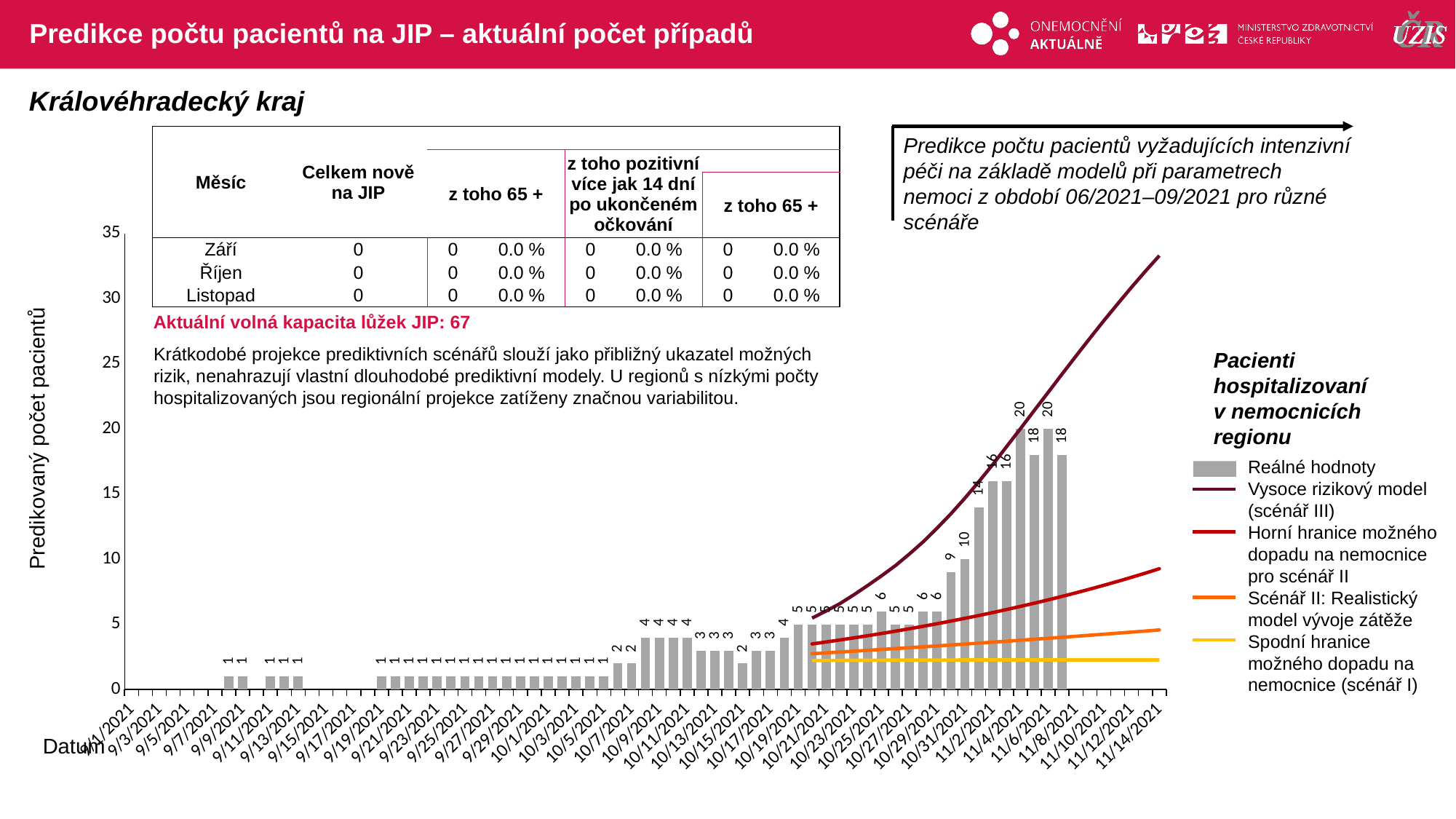

# Predikce počtu pacientů na JIP – aktuální počet případů
Královéhradecký kraj
| Měsíc | Celkem nově na JIP |  |  |  |  |  |  |
| --- | --- | --- | --- | --- | --- | --- | --- |
|  |  | z toho 65 + |  | z toho pozitivní více jak 14 dní po ukončeném očkování |  |  |  |
|  |  |  |  |  |  | z toho 65 + |  |
| Září | 0 | 0 | 0.0 % | 0 | 0.0 % | 0 | 0.0 % |
| Říjen | 0 | 0 | 0.0 % | 0 | 0.0 % | 0 | 0.0 % |
| Listopad | 0 | 0 | 0.0 % | 0 | 0.0 % | 0 | 0.0 % |
| Aktuální volná kapacita lůžek JIP: 67 |  |  |  |  |  |  |  |
Predikce počtu pacientů vyžadujících intenzivní péči na základě modelů při parametrech nemoci z období 06/2021–09/2021 pro různé scénáře

### Chart

| Category |  |  |  |  |  |  |
|---|---|---|---|---|---|---|
| 44440 | 0.0 | None | None | None | None | None |
| 44441 | 0.0 | None | None | None | None | None |
| 44442 | 0.0 | None | None | None | None | None |
| 44443 | 0.0 | None | None | None | None | None |
| 44444 | 0.0 | None | None | None | None | None |
| 44445 | 0.0 | None | None | None | None | None |
| 44446 | 0.0 | None | None | None | None | None |
| 44447 | 1.0 | None | None | None | None | None |
| 44448 | 1.0 | None | None | None | None | None |
| 44449 | 0.0 | None | None | None | None | None |
| 44450 | 1.0 | None | None | None | None | None |
| 44451 | 1.0 | None | None | None | None | None |
| 44452 | 1.0 | None | None | None | None | None |
| 44453 | 0.0 | None | None | None | None | None |
| 44454 | 0.0 | None | None | None | None | None |
| 44455 | 0.0 | None | None | None | None | None |
| 44456 | 0.0 | None | None | None | None | None |
| 44457 | 0.0 | None | None | None | None | None |
| 44458 | 1.0 | None | None | None | None | None |
| 44459 | 1.0 | None | None | None | None | None |
| 44460 | 1.0 | None | None | None | None | None |
| 44461 | 1.0 | None | None | None | None | None |
| 44462 | 1.0 | None | None | None | None | None |
| 44463 | 1.0 | None | None | None | None | None |
| 44464 | 1.0 | None | None | None | None | None |
| 44465 | 1.0 | None | None | None | None | None |
| 44466 | 1.0 | None | None | None | None | None |
| 44467 | 1.0 | None | None | None | None | None |
| 44468 | 1.0 | None | None | None | None | None |
| 44469 | 1.0 | None | None | None | None | None |
| 44470 | 1.0 | None | None | None | None | None |
| 44471 | 1.0 | None | None | None | None | None |
| 44472 | 1.0 | None | None | None | None | None |
| 44473 | 1.0 | None | None | None | None | None |
| 44474 | 1.0 | None | None | None | None | None |
| 44475 | 2.0 | None | None | None | None | None |
| 44476 | 2.0 | None | None | None | None | None |
| 44477 | 4.0 | None | None | None | None | None |
| 44478 | 4.0 | None | None | None | None | None |
| 44479 | 4.0 | None | None | None | None | None |
| 44480 | 4.0 | None | None | None | None | None |
| 44481 | 3.0 | None | None | None | None | None |
| 44482 | 3.0 | None | None | None | None | None |
| 44483 | 3.0 | None | None | None | None | None |
| 44484 | 2.0 | None | None | None | None | None |
| 44485 | 3.0 | None | None | None | None | None |
| 44486 | 3.0 | None | None | None | None | None |
| 44487 | 4.0 | None | None | None | None | None |
| 44488 | 5.0 | None | None | None | None | None |
| 44489 | 5.0 | 2.2250542289940114 | 2.7517111123413693 | 3.4993743946242986 | 5.4824109416514855 | None |
| 44490 | 5.0 | 2.2330011140798454 | 2.8156587483502764 | 3.649229876781795 | 6.022763166730192 | None |
| 44491 | 5.0 | 2.2397408694801175 | 2.8801211610652038 | 3.8043814745214943 | 6.58968500899139 | None |
| 44492 | 5.0 | 2.245465698766199 | 2.9451737296586677 | 3.9649771429937215 | 7.265295278043065 | None |
| 44493 | 5.0 | 2.250349487926935 | 3.0108752273759976 | 4.131167972598007 | 7.983420228915568 | None |
| 44494 | 6.0 | 2.254527324933528 | 3.0772723914477953 | 4.303107381350873 | 8.725206261322448 | None |
| 44495 | 5.0 | 2.258101752153304 | 3.144396390570993 | 4.480949469384577 | 9.5109648505203 | None |
| 44496 | 5.0 | 2.2611589191450756 | 3.212270235295469 | 4.66484888269661 | 10.396149877101992 | None |
| 44497 | 6.0 | 2.2637636185817525 | 3.280912913837836 | 4.854960901024811 | 11.337758713432123 | None |
| 44498 | 6.0 | 2.2659828166738696 | 3.350333135082082 | 5.051495402478045 | 12.383972452967694 | None |
| 44499 | 9.0 | 2.2678735684829694 | 3.42053970656116 | 5.254669355398733 | 13.489046567006207 | None |
| 44500 | 10.0 | 2.2694844847938254 | 3.4915415355744233 | 5.464707057889565 | 14.687155373164504 | None |
| 44501 | 14.0 | 2.2708569818863014 | 3.5633476303177196 | 5.681840385432038 | 15.945759373064737 | None |
| 44502 | 16.0 | 2.2720263463381727 | 3.635967101026285 | 5.906309046870215 | 17.255404935015342 | None |
| 44503 | 16.0 | 2.273022642234752 | 3.7094091611305844 | 6.138360849042274 | 18.63330181422493 | None |
| 44504 | 20.0 | 2.273871484109458 | 3.7836831284252446 | 6.378251970352015 | 20.008442699971145 | None |
| 44505 | 18.0 | 2.274594695487451 | 3.8587984262512283 | 6.626247243582319 | 21.422169607740535 | None |
| 44506 | 20.0 | 2.27521086996334 | 3.9347645846913997 | 6.882620448262804 | 22.8069700475893 | None |
| 44507 | 18.0 | 2.2757358492381266 | 4.01159124177963 | 7.147654612914415 | 24.20888126982646 | None |
| 44508 | None | 2.2761831304056215 | 4.089288144723605 | 7.42164232750464 | 25.58606477472251 | None |
| 44509 | None | 2.27656421295955 | 4.167865151141476 | 7.704886066458269 | 26.954577140712715 | None |
| 44510 | None | 2.276888894442838 | 4.247332230312525 | 7.997698522580321 | 28.29287148065356 | None |
| 44511 | None | 2.277165522340136 | 4.327699464441992 | 8.300402952259756 | 29.58870102800661 | None |
| 44512 | None | 2.2774012086896884 | 4.408977049940236 | 8.61333353233507 | 30.86568543303507 | None |
| 44513 | None | 2.277602012932167 | 4.491175298716377 | 8.93683572901576 | 32.10049043705341 | None |
| 44514 | None | 2.277773097697466 | 4.5743046394866 | 9.271266679266914 | 33.290143723480845 | None |
Krátkodobé projekce prediktivních scénářů slouží jako přibližný ukazatel možných rizik, nenahrazují vlastní dlouhodobé prediktivní modely. U regionů s nízkými počty hospitalizovaných jsou regionální projekce zatíženy značnou variabilitou.
Pacienti hospitalizovaní v nemocnicích regionu
Predikovaný počet pacientů
Reálné hodnoty
Vysoce rizikový model (scénář III)
Horní hranice možného dopadu na nemocnice pro scénář II
Scénář II: Realistický model vývoje zátěže
Spodní hranice možného dopadu na nemocnice (scénář I)

Datum